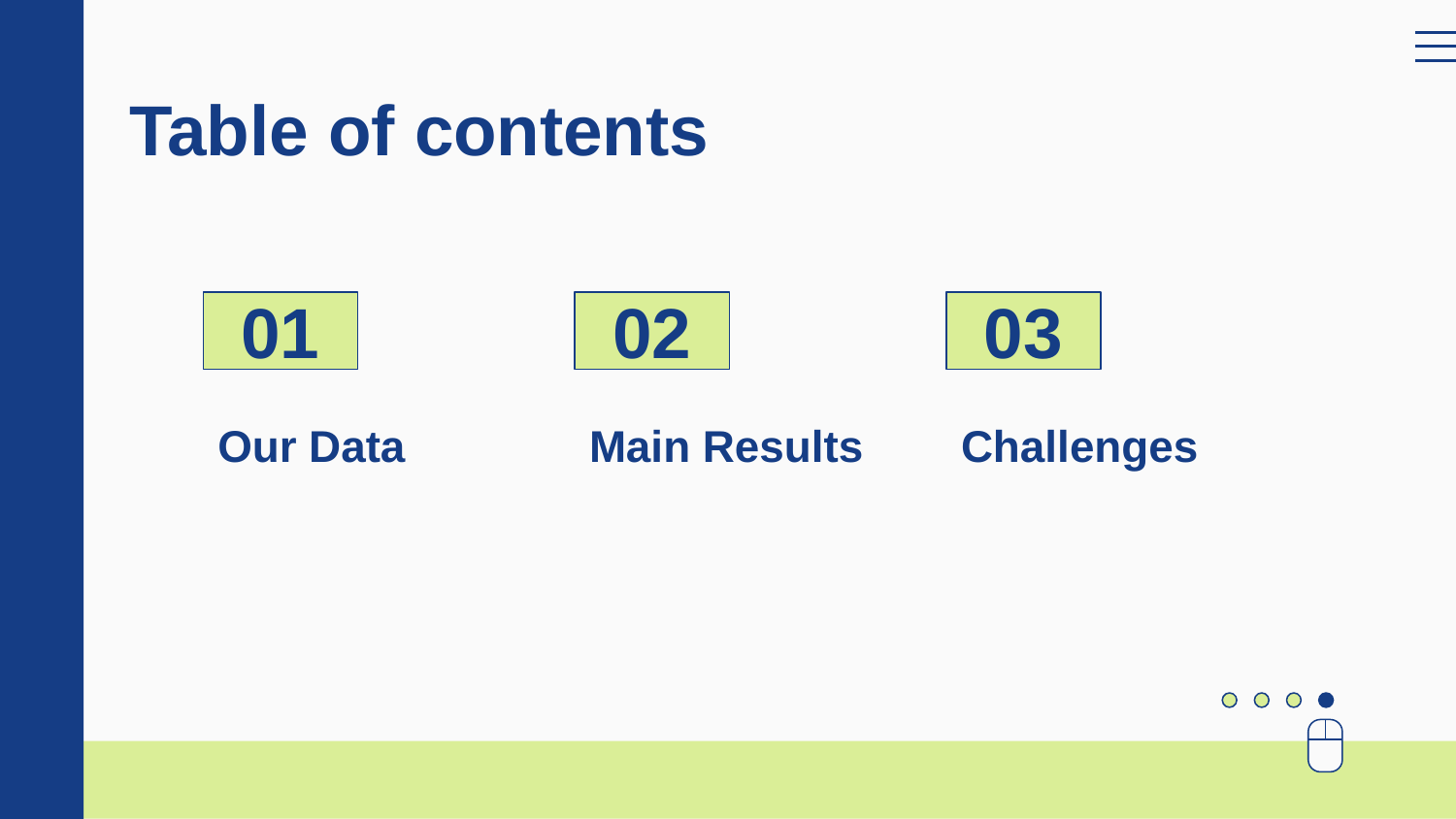

# Table of contents
01
02
03
Our Data
Main Results
Challenges